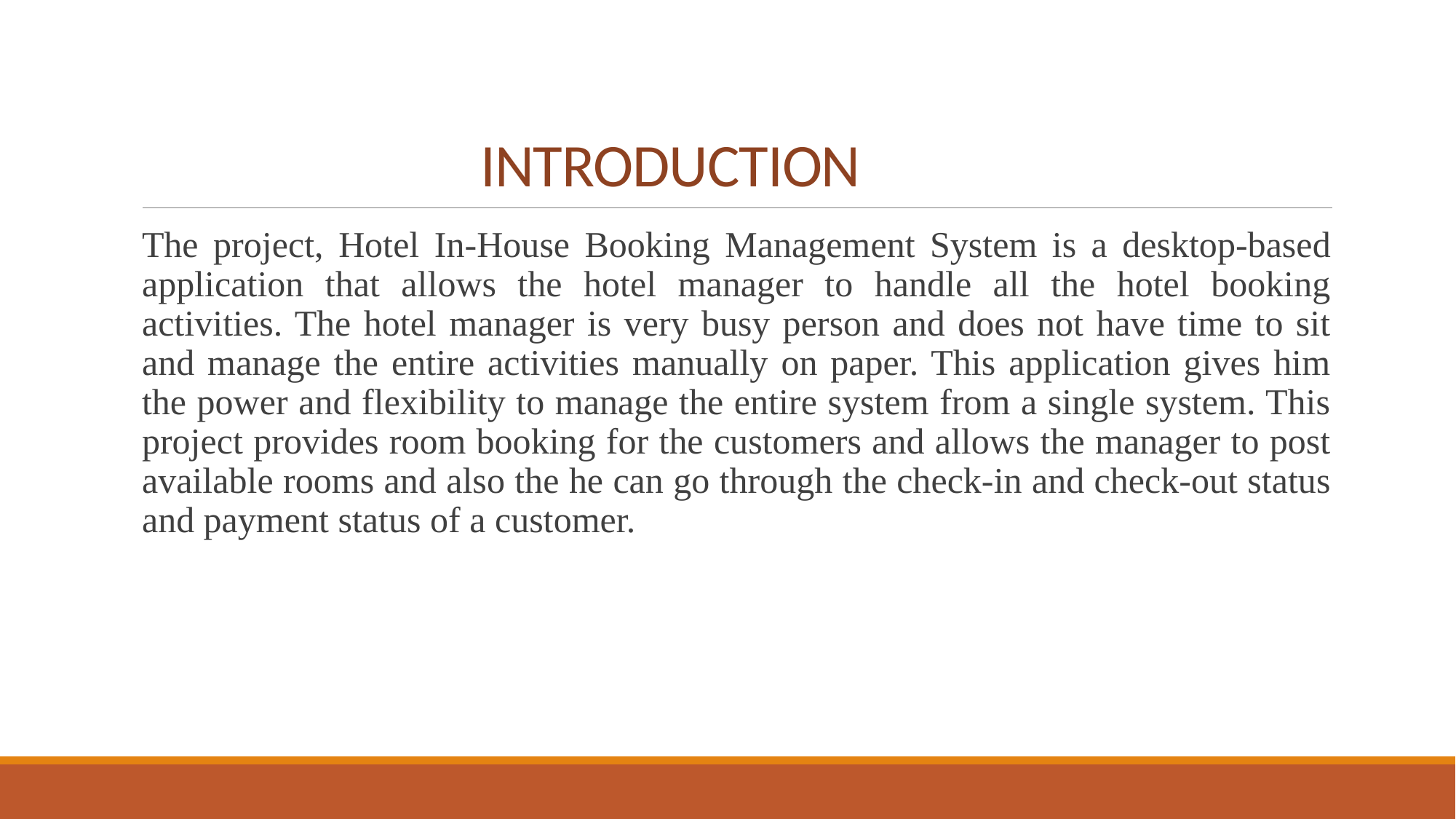

# INTRODUCTION
The project, Hotel In-House Booking Management System is a desktop-based application that allows the hotel manager to handle all the hotel booking activities. The hotel manager is very busy person and does not have time to sit and manage the entire activities manually on paper. This application gives him the power and flexibility to manage the entire system from a single system. This project provides room booking for the customers and allows the manager to post available rooms and also the he can go through the check-in and check-out status and payment status of a customer.